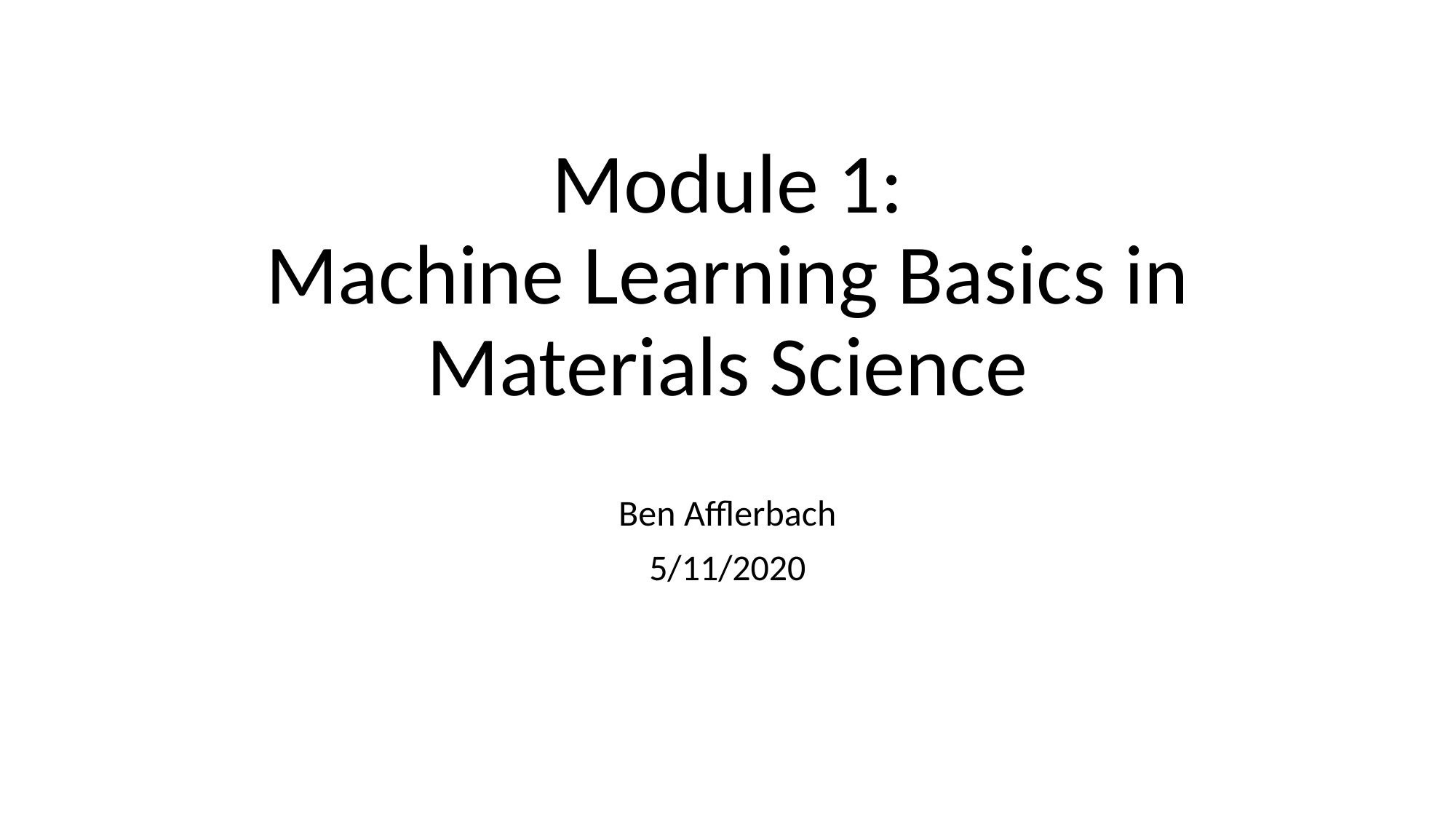

# Module 1: Machine Learning Basics in Materials Science

Ben Afflerbach
5/11/2020